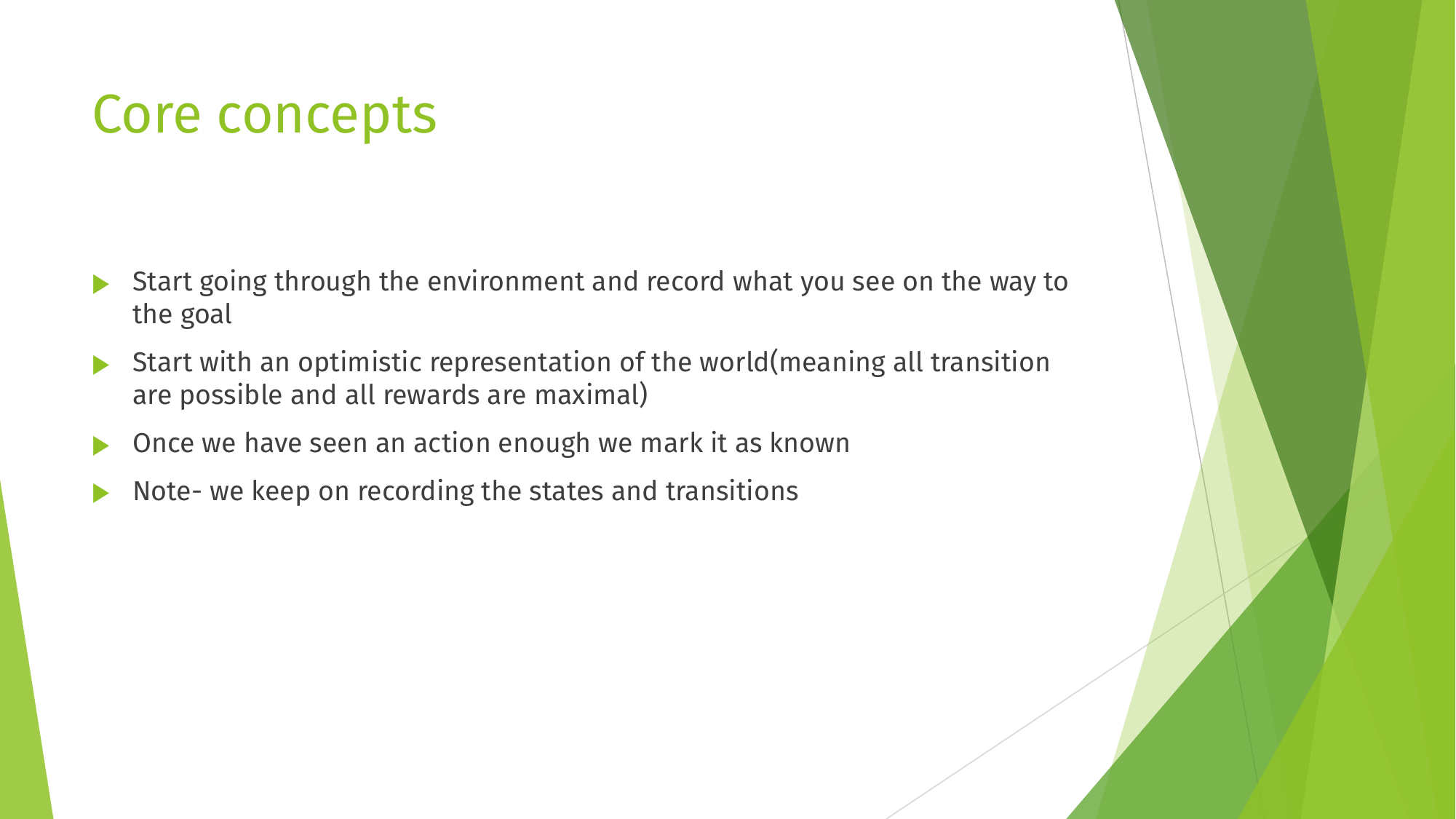

# Core concepts
Start going through the environment and record what you see on the way to the goal
Start with an optimistic representation of the world(meaning all transition are possible and all rewards are maximal)
Once we have seen an action enough we mark it as known
Note- we keep on recording the states and transitions